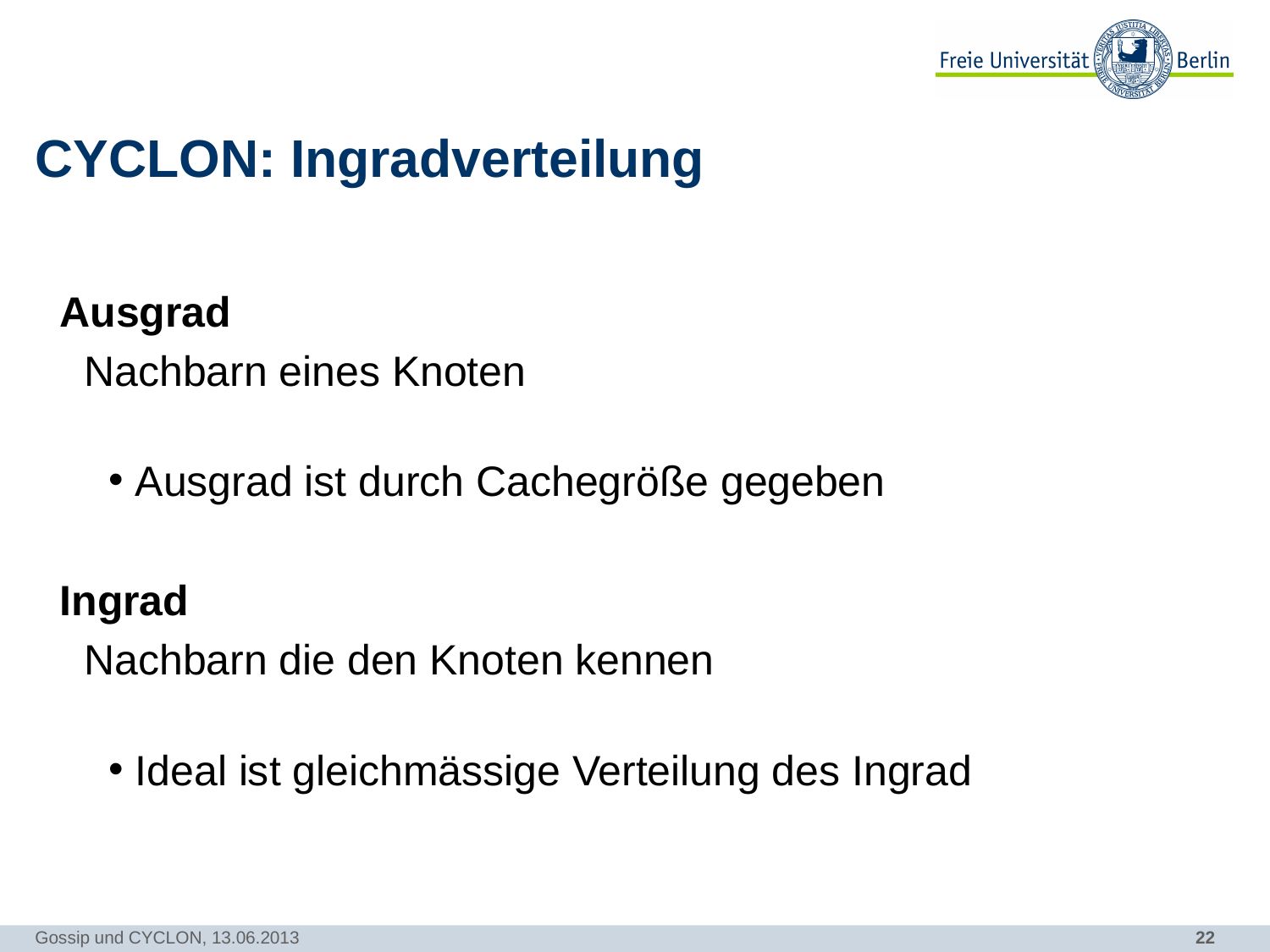

# CYCLON: Ingradverteilung

Ausgrad
	Nachbarn eines Knoten
Ausgrad ist durch Cachegröße gegeben

Ingrad
	Nachbarn die den Knoten kennen
Ideal ist gleichmässige Verteilung des Ingrad

Gossip und CYCLON, 13.06.2013